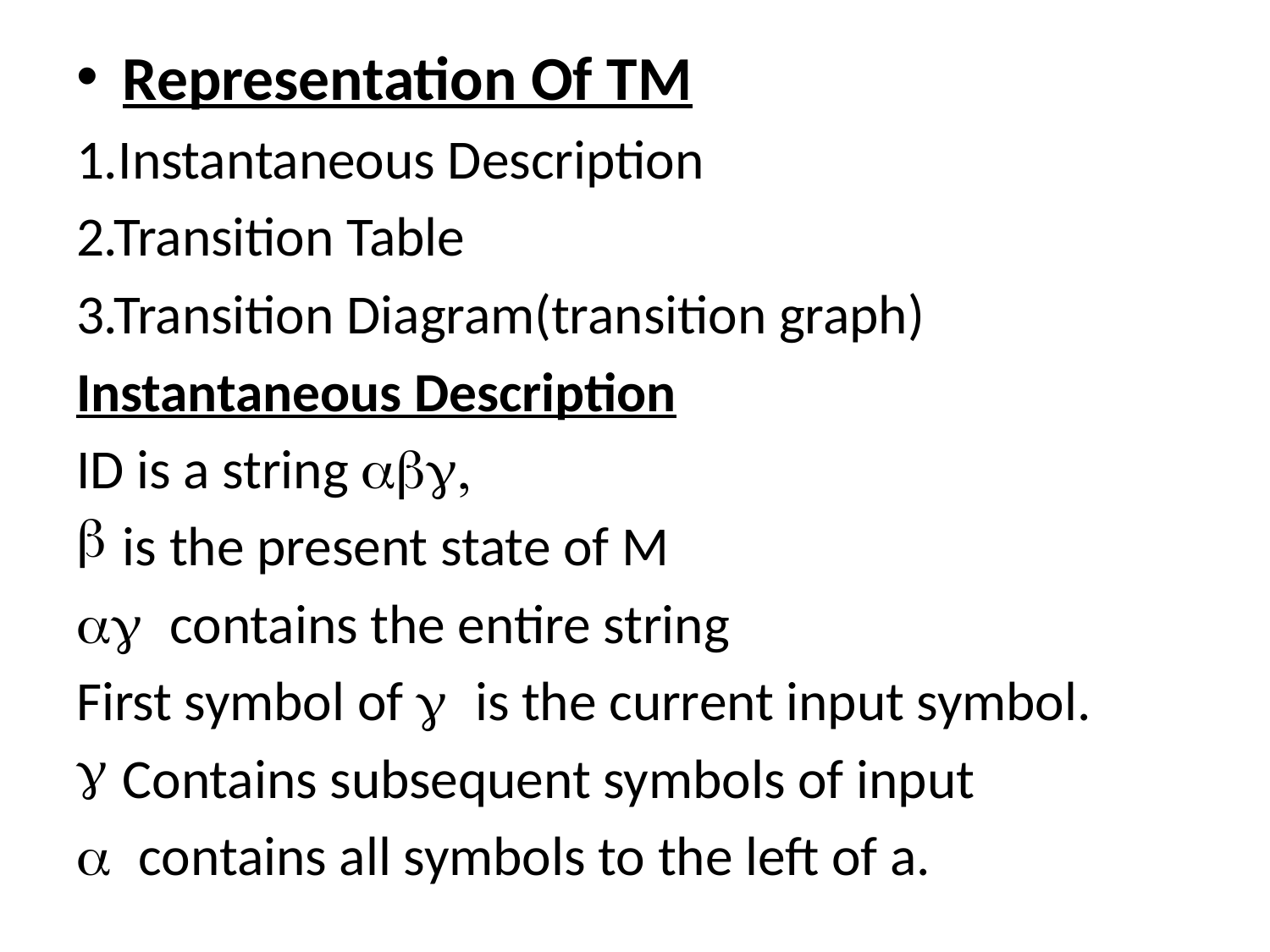

Representation Of TM
1.Instantaneous Description
2.Transition Table
3.Transition Diagram(transition graph)
Instantaneous Description
ID is a string αβγ,
is the present state of M
αγ contains the entire string
First symbol of γ is the current input symbol.
Contains subsequent symbols of input
α contains all symbols to the left of a.